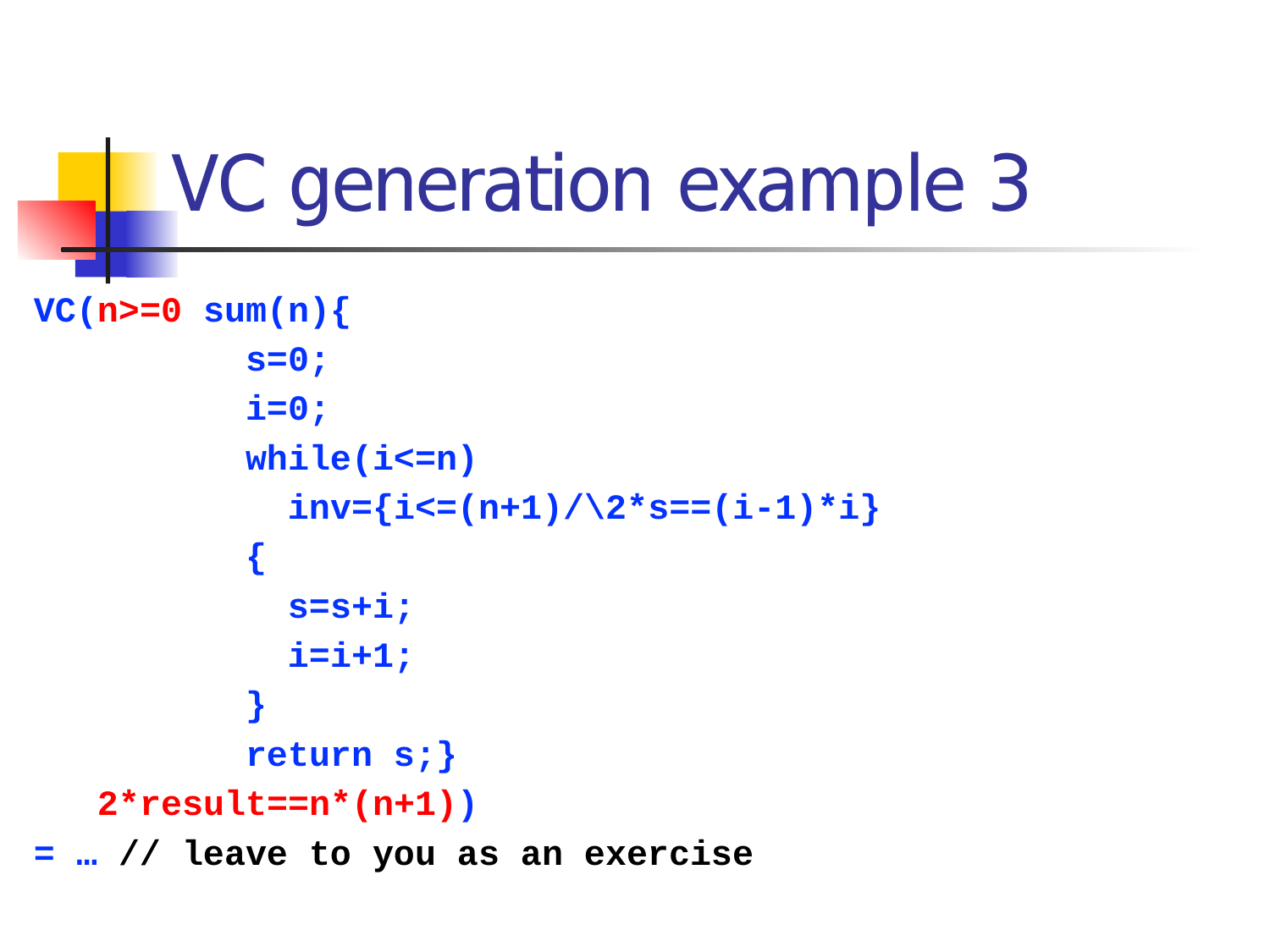

# VC generation example 3
VC(n>=0 sum(n){
          s=0;
          i=0;
          while(i<=n)
            inv={i<=(n+1)/\2*s==(i-1)*i}
          {
            s=s+i;
            i=i+1;
          }
          return s;}
   2*result==n*(n+1))
= … // leave to you as an exercise